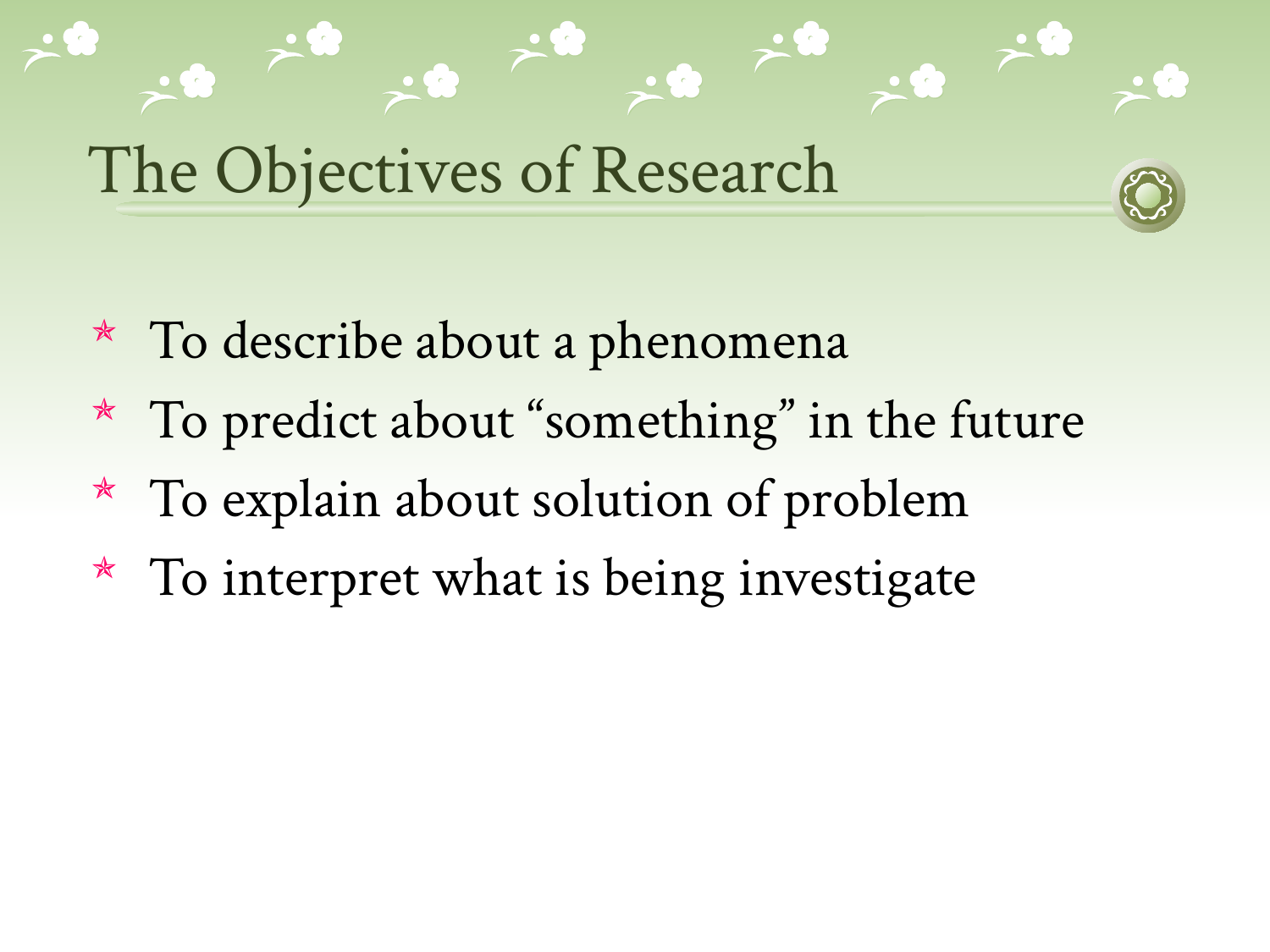

The Objectives of Research
To describe about a phenomena
To predict about “something” in the future
To explain about solution of problem
To interpret what is being investigate